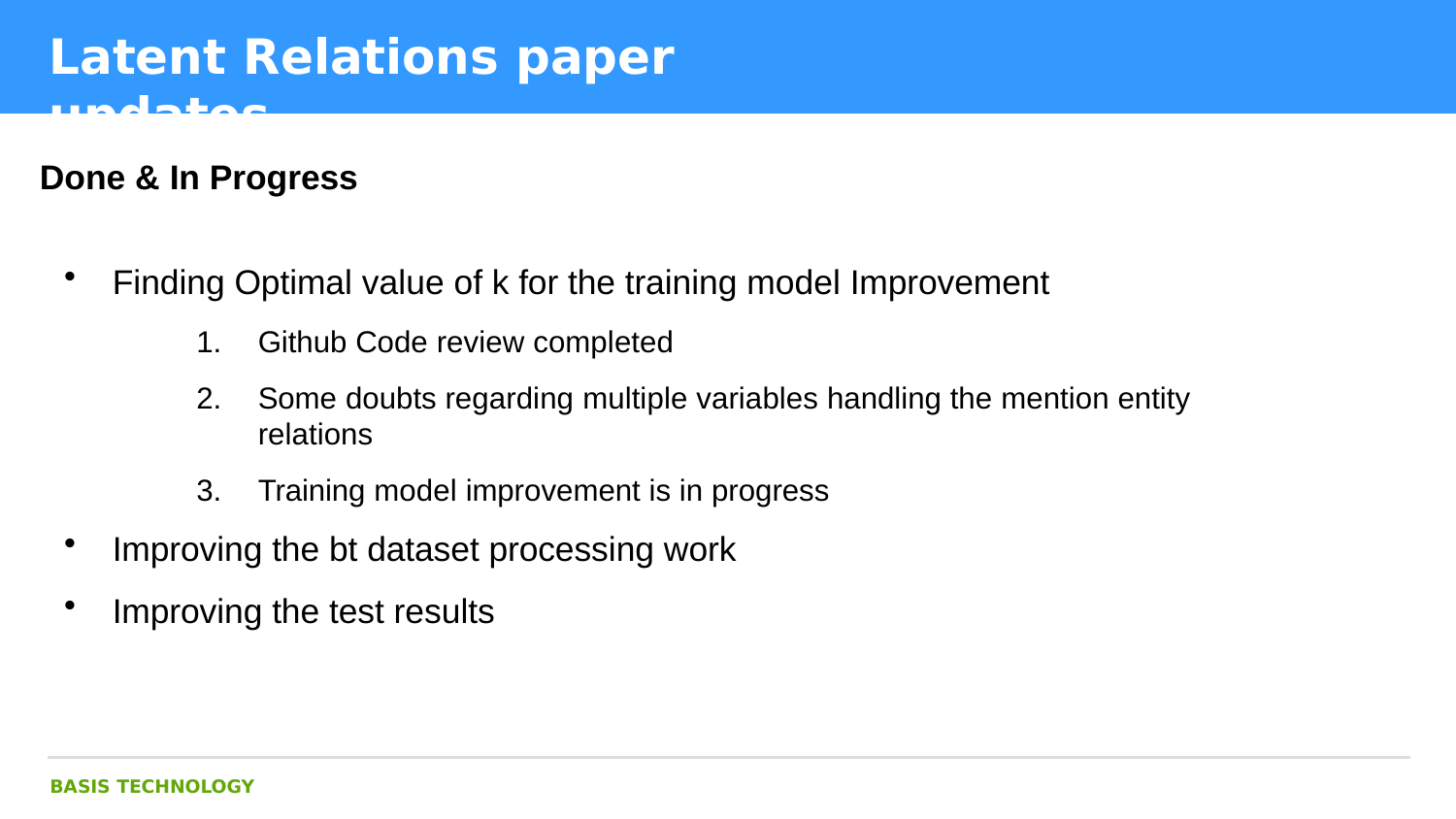

# Latent Relations paper updates
Done & In Progress

Finding Optimal value of k for the training model Improvement
Github Code review completed
Some doubts regarding multiple variables handling the mention entity relations
Training model improvement is in progress
Improving the bt dataset processing work
Improving the test results

BASIS TECHNOLOGY